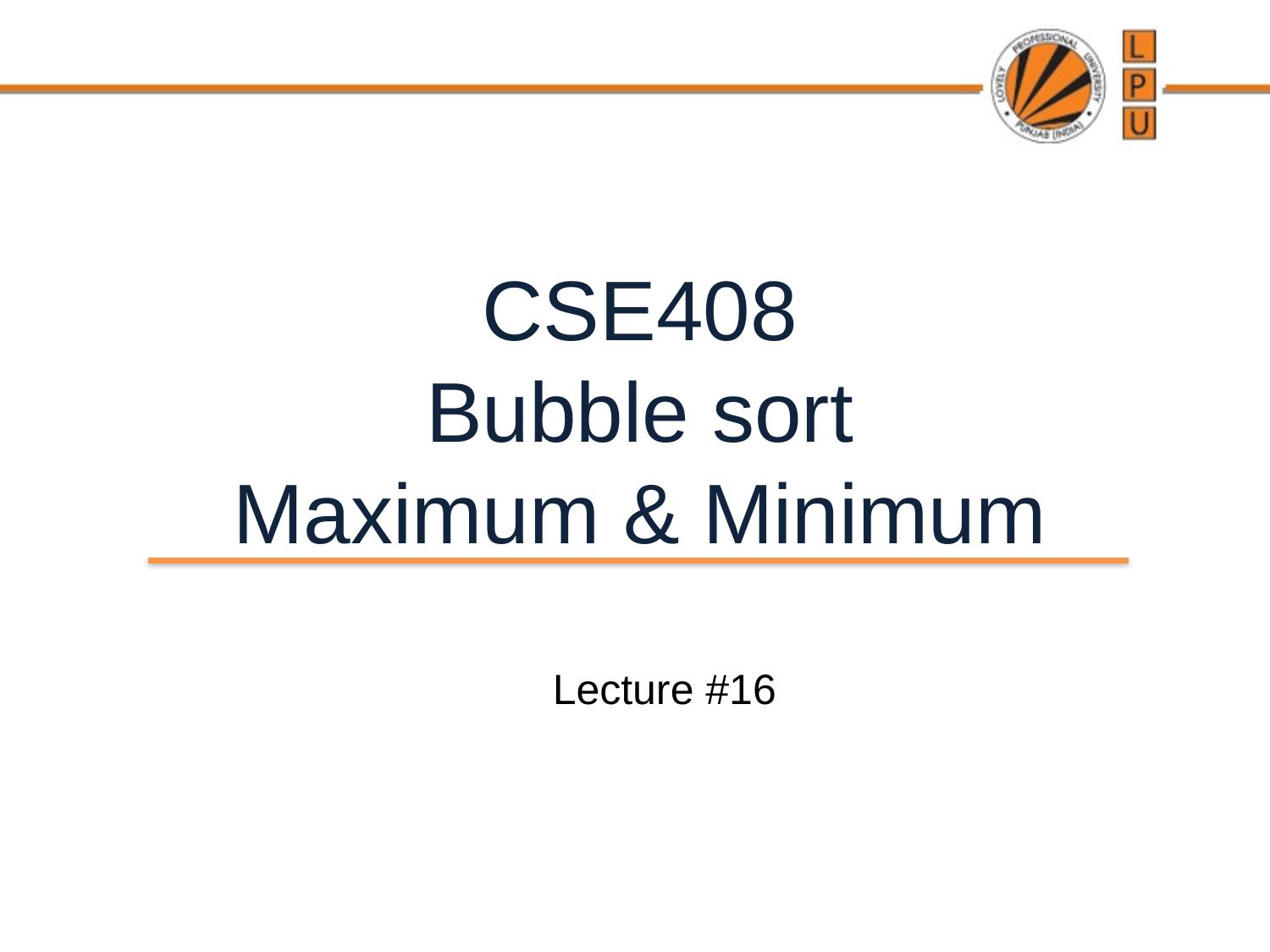

# CSE408 Bubble sort Maximum & Minimum
Lecture #16